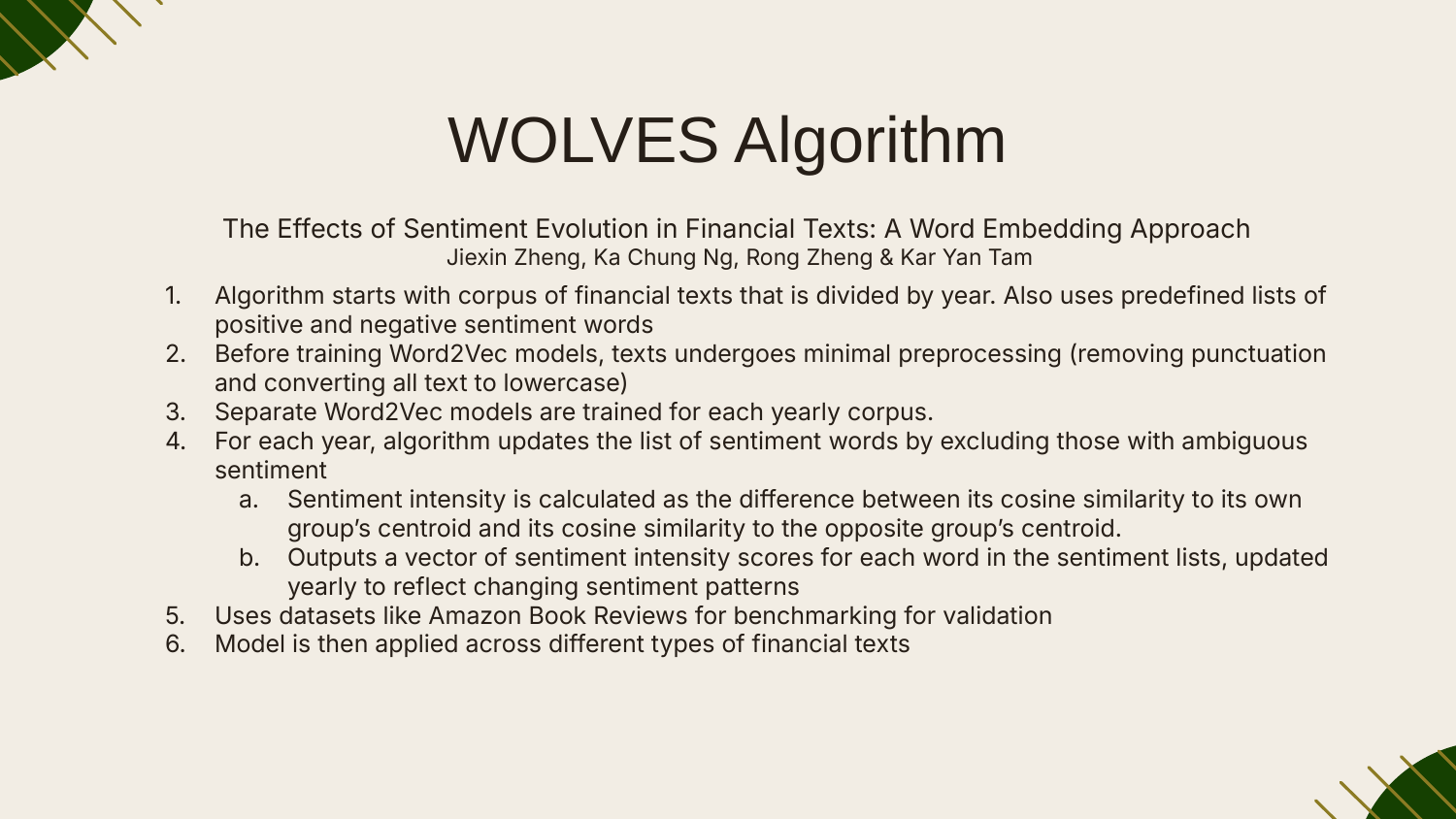

# WOLVES Algorithm
The Effects of Sentiment Evolution in Financial Texts: A Word Embedding Approach
Jiexin Zheng, Ka Chung Ng, Rong Zheng & Kar Yan Tam

Algorithm starts with corpus of financial texts that is divided by year. Also uses predefined lists of positive and negative sentiment words
Before training Word2Vec models, texts undergoes minimal preprocessing (removing punctuation and converting all text to lowercase)
Separate Word2Vec models are trained for each yearly corpus.
For each year, algorithm updates the list of sentiment words by excluding those with ambiguous sentiment
Sentiment intensity is calculated as the difference between its cosine similarity to its own group’s centroid and its cosine similarity to the opposite group’s centroid.
Outputs a vector of sentiment intensity scores for each word in the sentiment lists, updated yearly to reflect changing sentiment patterns
Uses datasets like Amazon Book Reviews for benchmarking for validation
Model is then applied across different types of financial texts